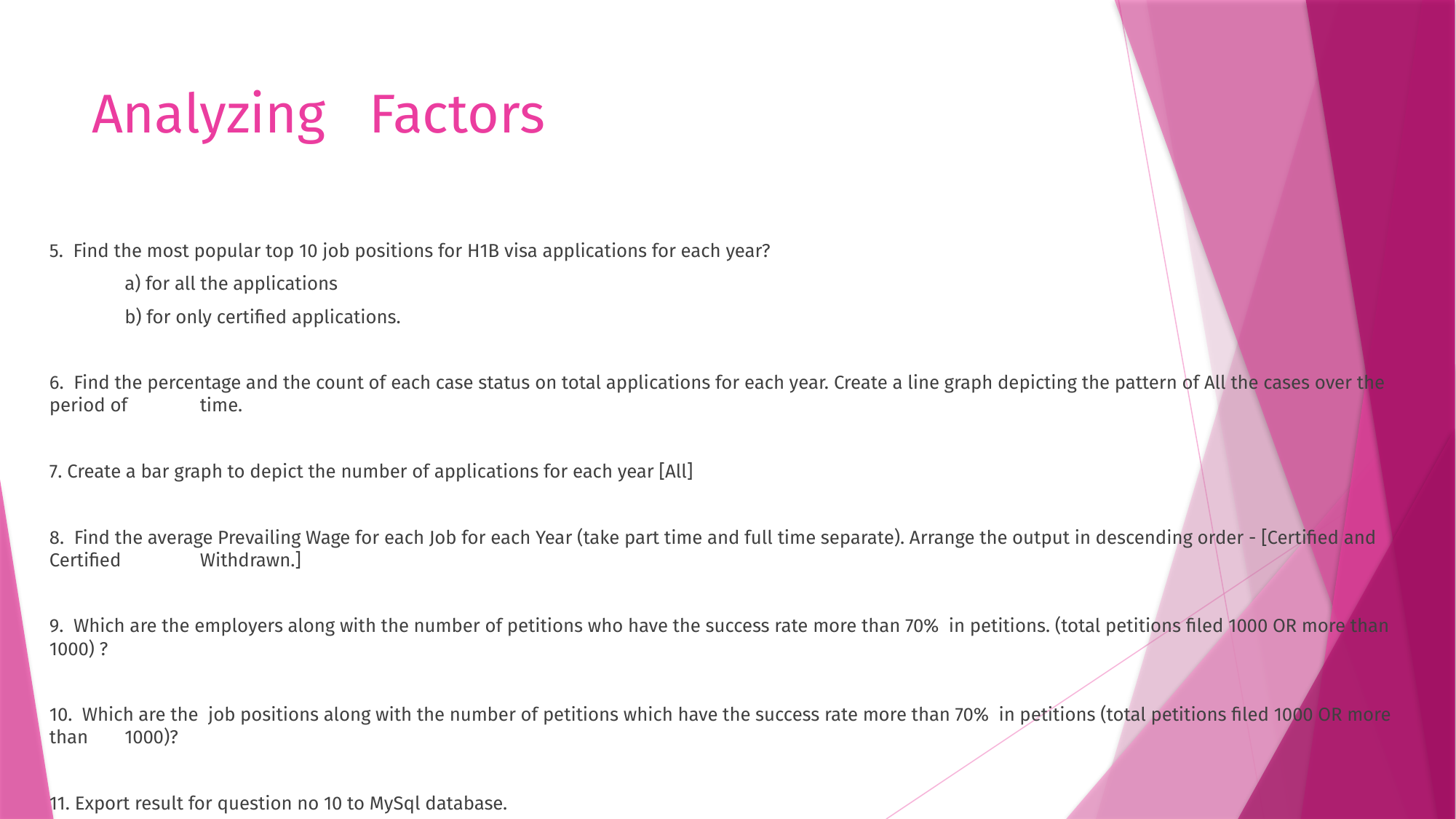

# Analyzing   Factors
5.  Find the most popular top 10 job positions for H1B visa applications for each year?
	a) for all the applications
	b) for only certified applications.

6.  Find the percentage and the count of each case status on total applications for each year. Create a line graph depicting the pattern of All the cases over the period of 	time.

7. Create a bar graph to depict the number of applications for each year [All]

8.  Find the average Prevailing Wage for each Job for each Year (take part time and full time separate). Arrange the output in descending order - [Certified and Certified 	Withdrawn.]

9.  Which are the employers along with the number of petitions who have the success rate more than 70%  in petitions. (total petitions filed 1000 OR more than 1000) ?

10.  Which are the  job positions along with the number of petitions which have the success rate more than 70%  in petitions (total petitions filed 1000 OR more than 	1000)?

11. Export result for question no 10 to MySql database.